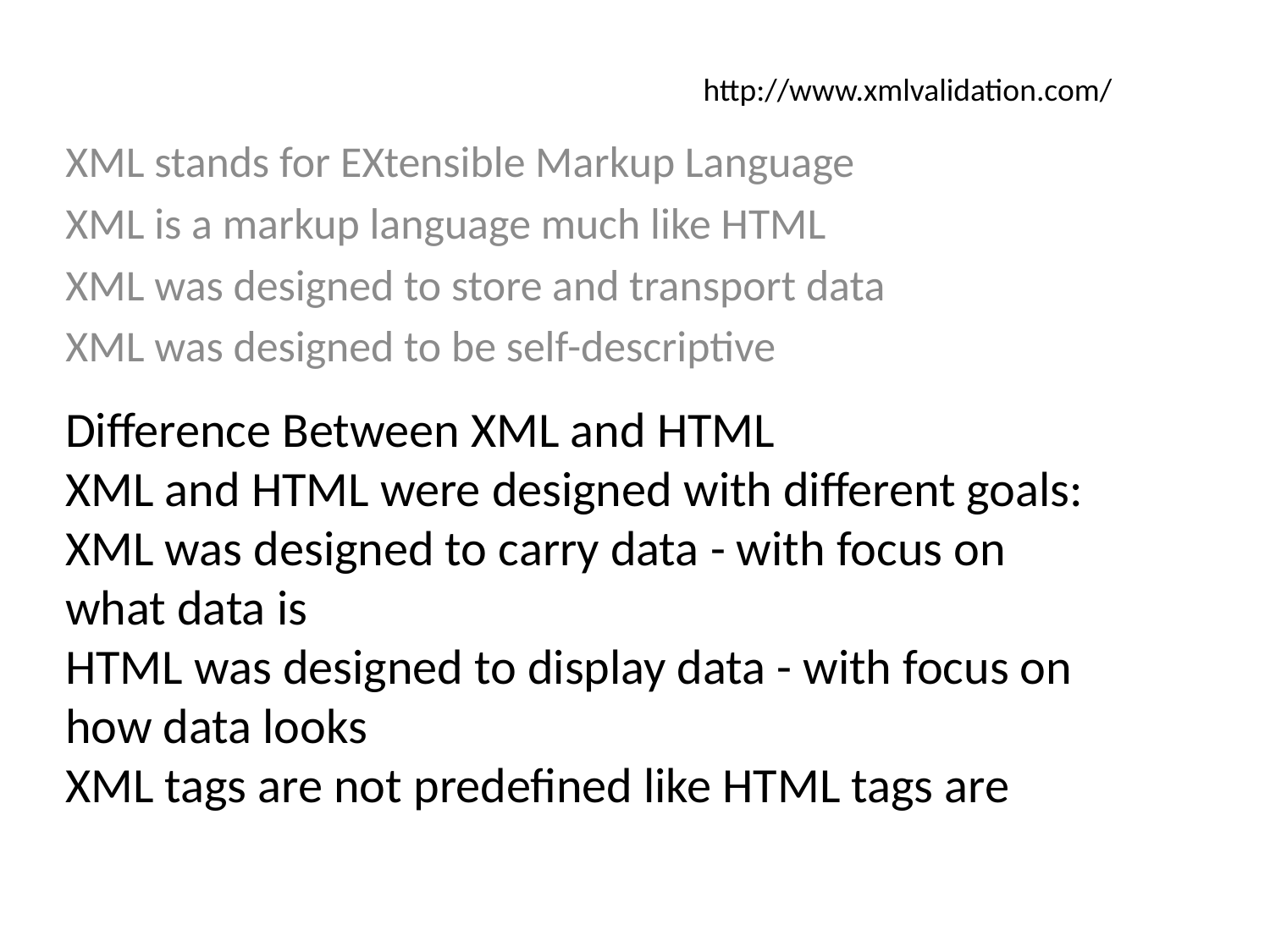

http://www.xmlvalidation.com/
XML stands for EXtensible Markup Language
XML is a markup language much like HTML
XML was designed to store and transport data
XML was designed to be self-descriptive

Difference Between XML and HTML
XML and HTML were designed with different goals:
XML was designed to carry data - with focus on what data is
HTML was designed to display data - with focus on how data looks
XML tags are not predefined like HTML tags are